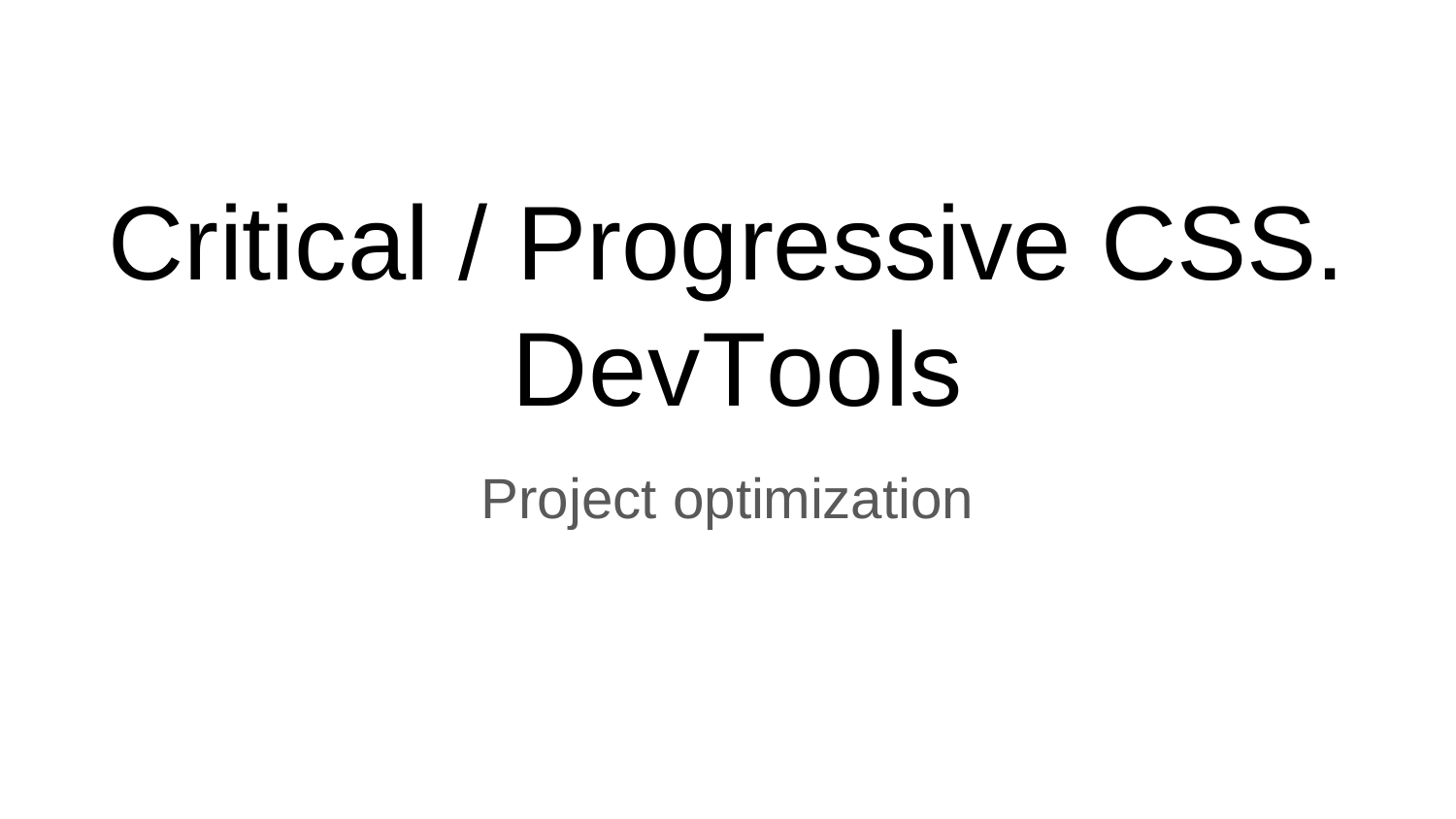

Critical / Progressive CSS. DevTools
Project optimization